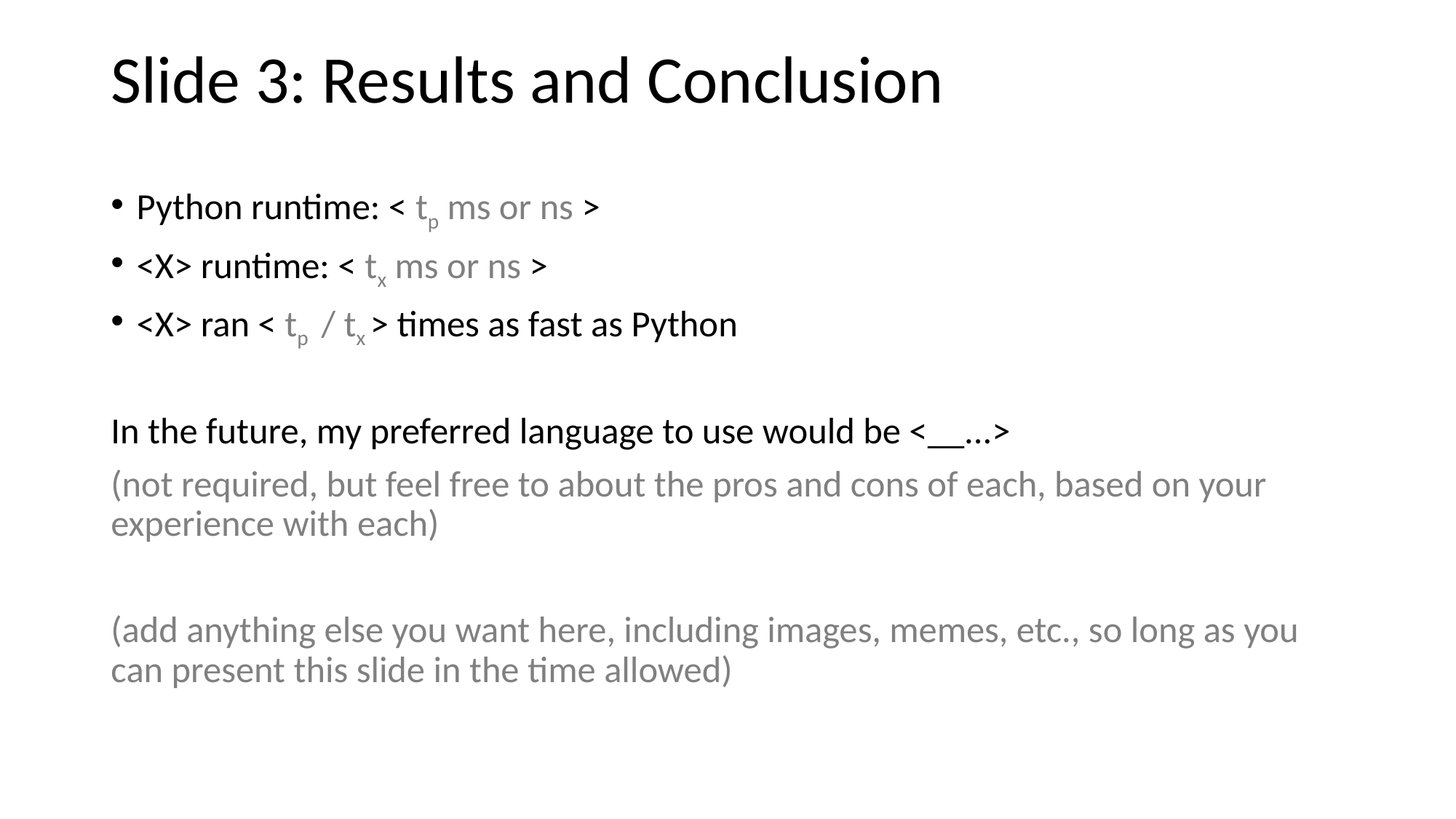

# Slide 3: Results and Conclusion
Python runtime: < tp ms or ns >
<X> runtime: < tx ms or ns >
<X> ran < tp  / tx > times as fast as Python

In the future, my preferred language to use would be <__...>
(not required, but feel free to about the pros and cons of each, based on your experience with each)

(add anything else you want here, including images, memes, etc., so long as you can present this slide in the time allowed)